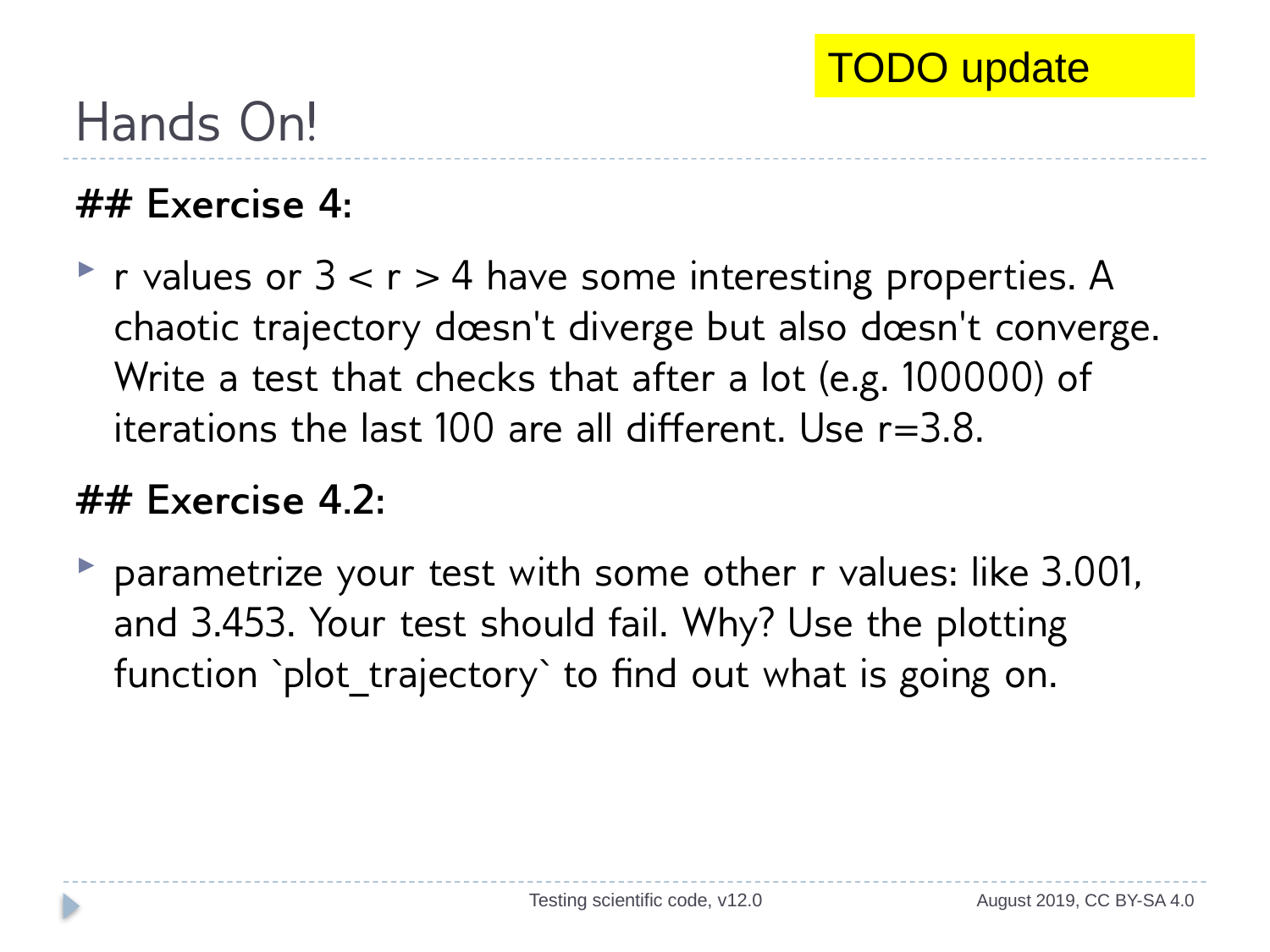

# Hands On!
TODO update
## Exercise 4:
r values or 3 < r > 4 have some interesting properties. A chaotic trajectory doesn't diverge but also doesn't converge. Write a test that checks that after a lot (e.g. 100000) of iterations the last 100 are all different. Use r=3.8.
## Exercise 4.2:
parametrize your test with some other r values: like 3.001, and 3.453. Your test should fail. Why? Use the plotting function `plot_trajectory` to find out what is going on.
Testing scientific code, v12.0
August 2019, CC BY-SA 4.0